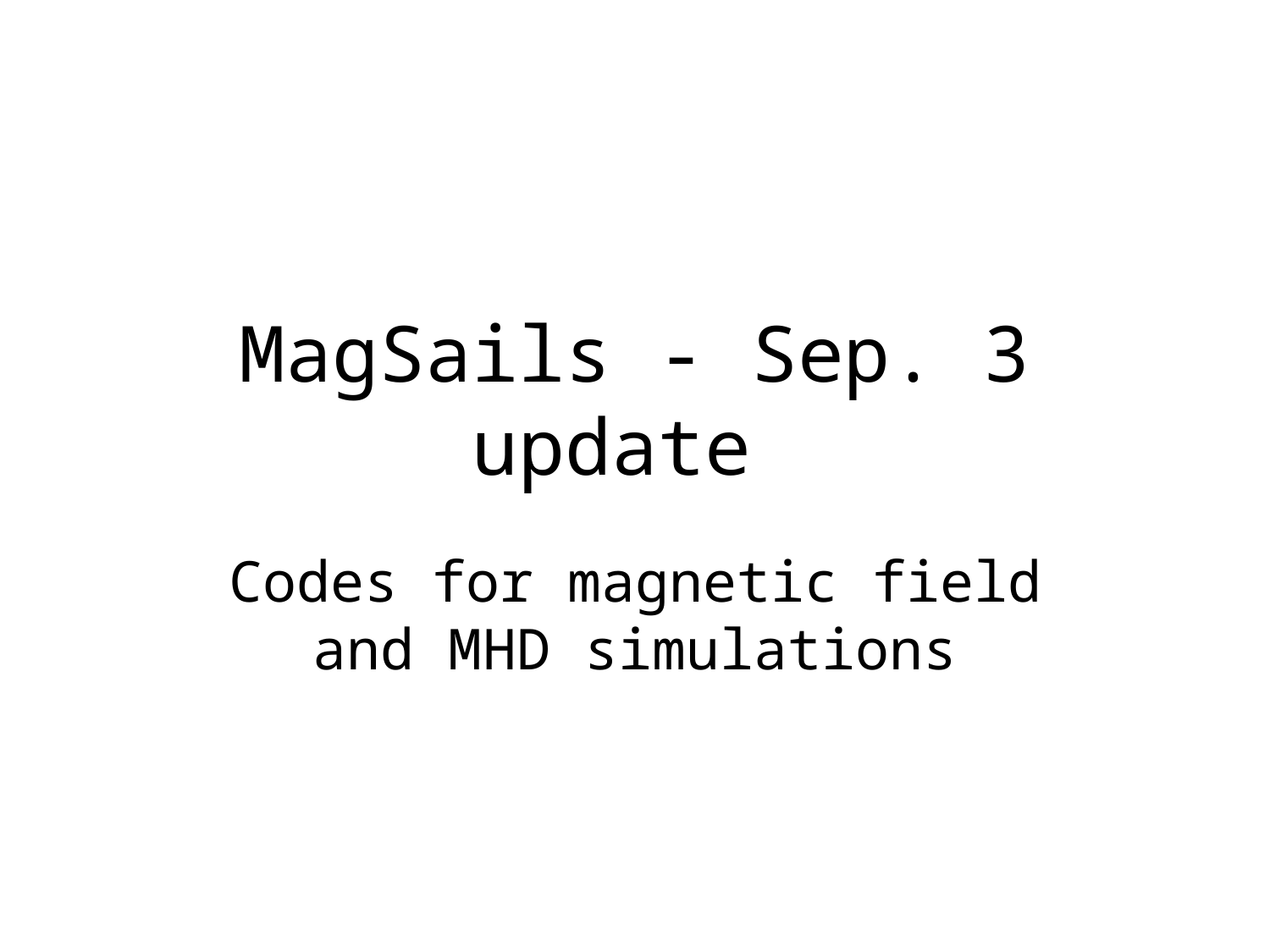

# MagSails - Sep. 3 update
Codes for magnetic field and MHD simulations